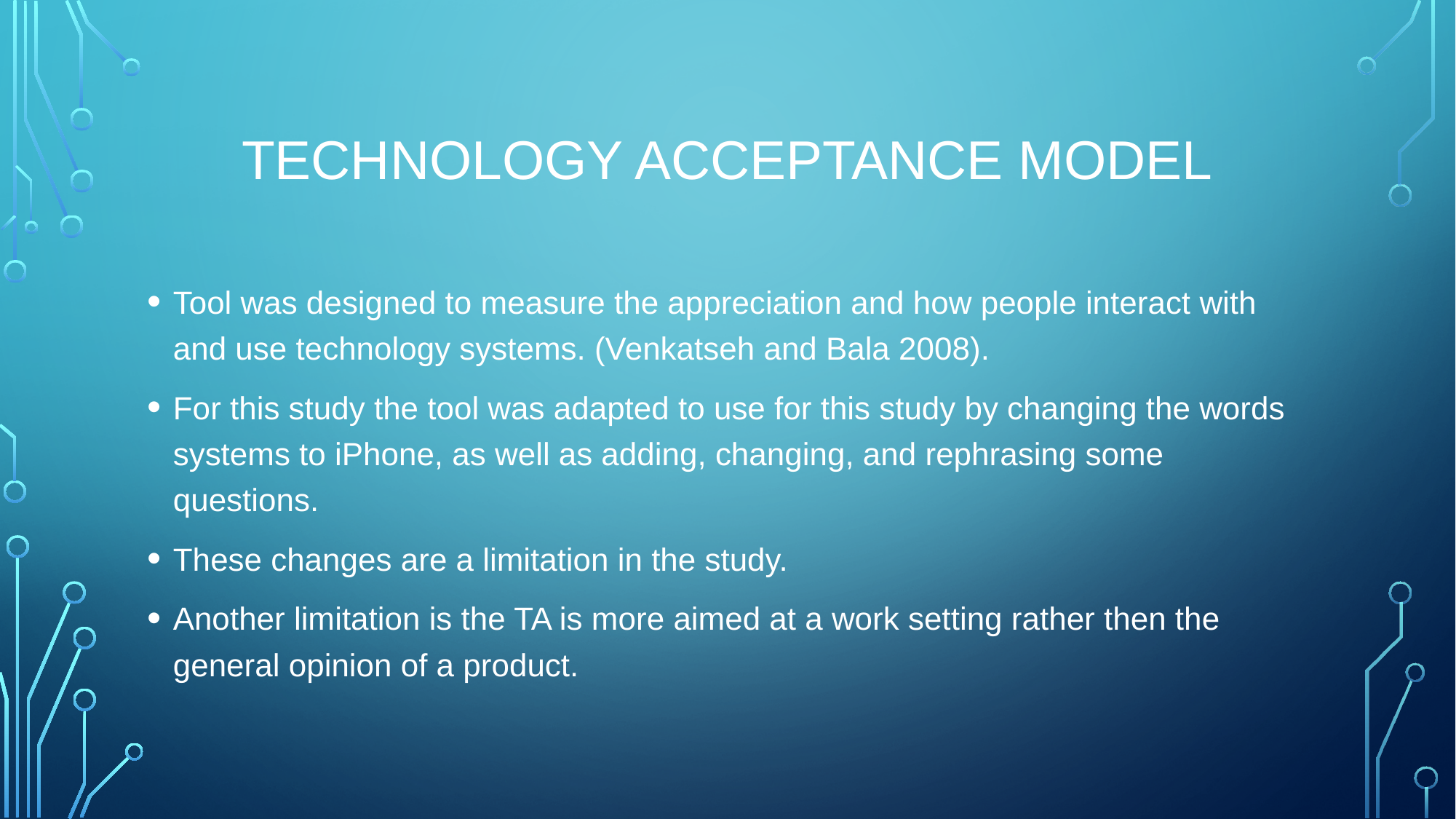

# Technology Acceptance Model
Tool was designed to measure the appreciation and how people interact with and use technology systems. (Venkatseh and Bala 2008).
For this study the tool was adapted to use for this study by changing the words systems to iPhone, as well as adding, changing, and rephrasing some questions.
These changes are a limitation in the study.
Another limitation is the TA is more aimed at a work setting rather then the general opinion of a product.